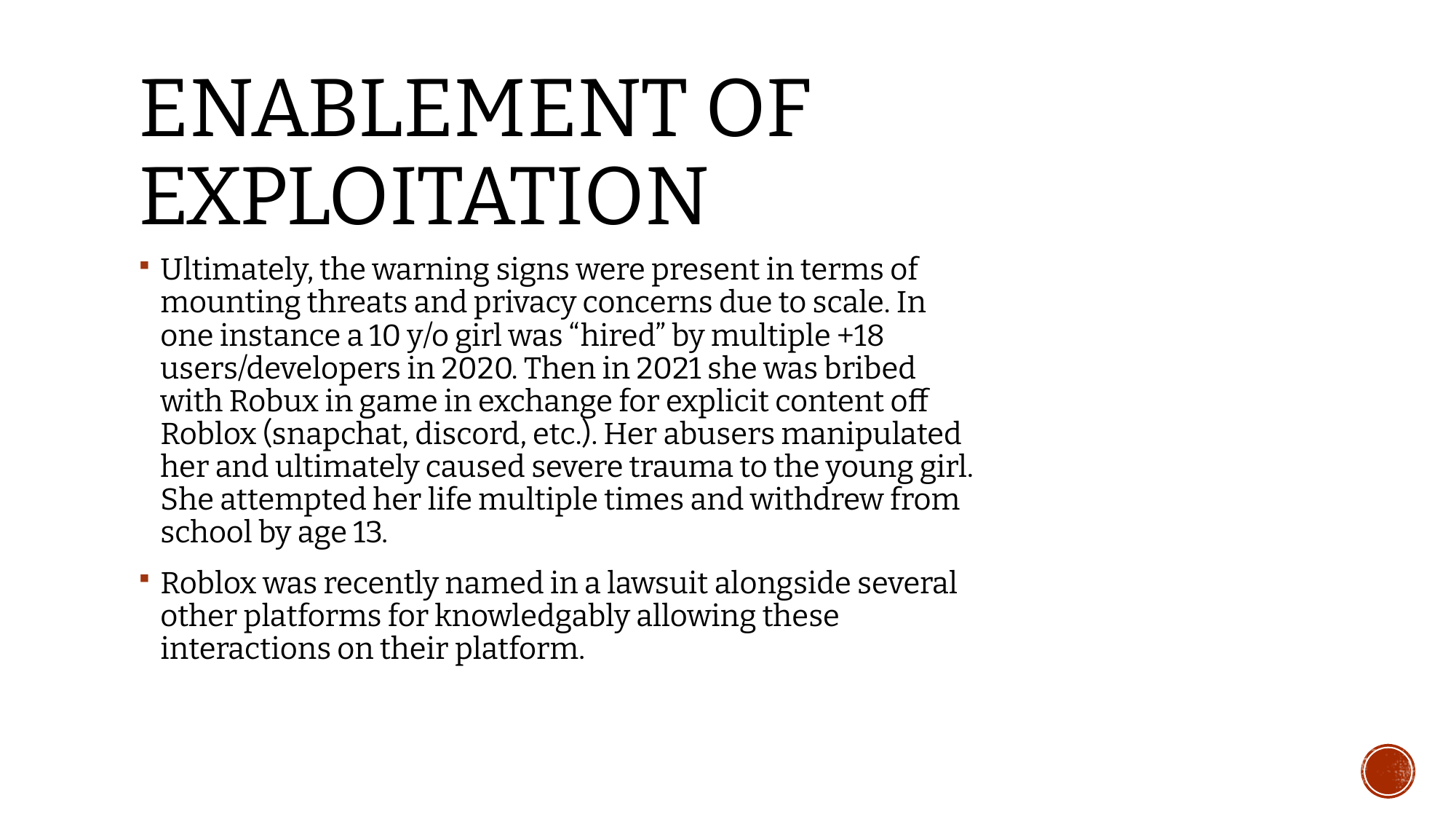

# Enablement of Exploitation
Ultimately, the warning signs were present in terms of mounting threats and privacy concerns due to scale. In one instance a 10 y/o girl was “hired” by multiple +18 users/developers in 2020. Then in 2021 she was bribed with Robux in game in exchange for explicit content off Roblox (snapchat, discord, etc.). Her abusers manipulated her and ultimately caused severe trauma to the young girl. She attempted her life multiple times and withdrew from school by age 13.
Roblox was recently named in a lawsuit alongside several other platforms for knowledgably allowing these interactions on their platform.